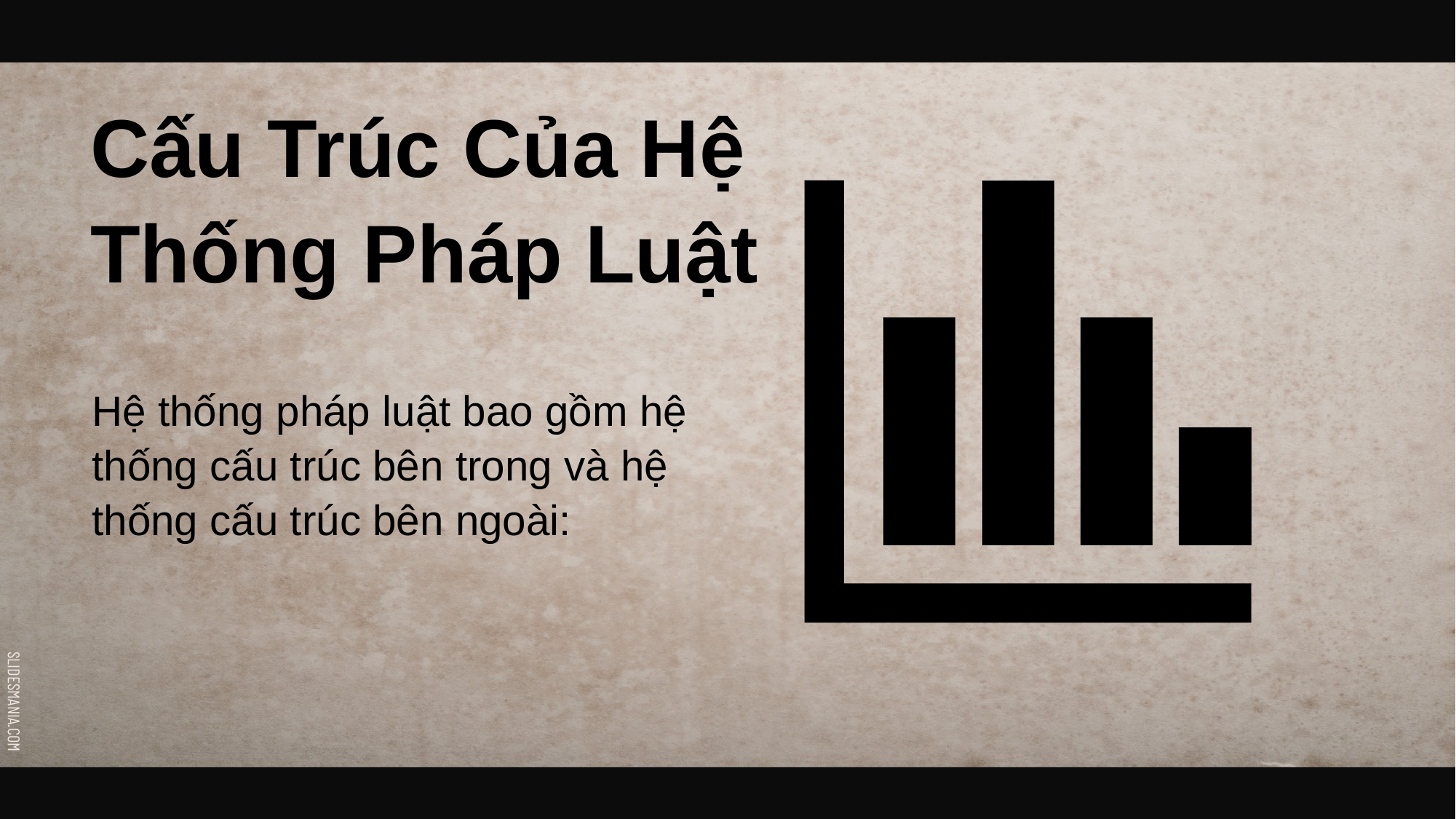

Cấu Trúc Của Hệ Thống Pháp Luật

Hệ thống pháp luật bao gồm hệ thống cấu trúc bên trong và hệ thống cấu trúc bên ngoài: